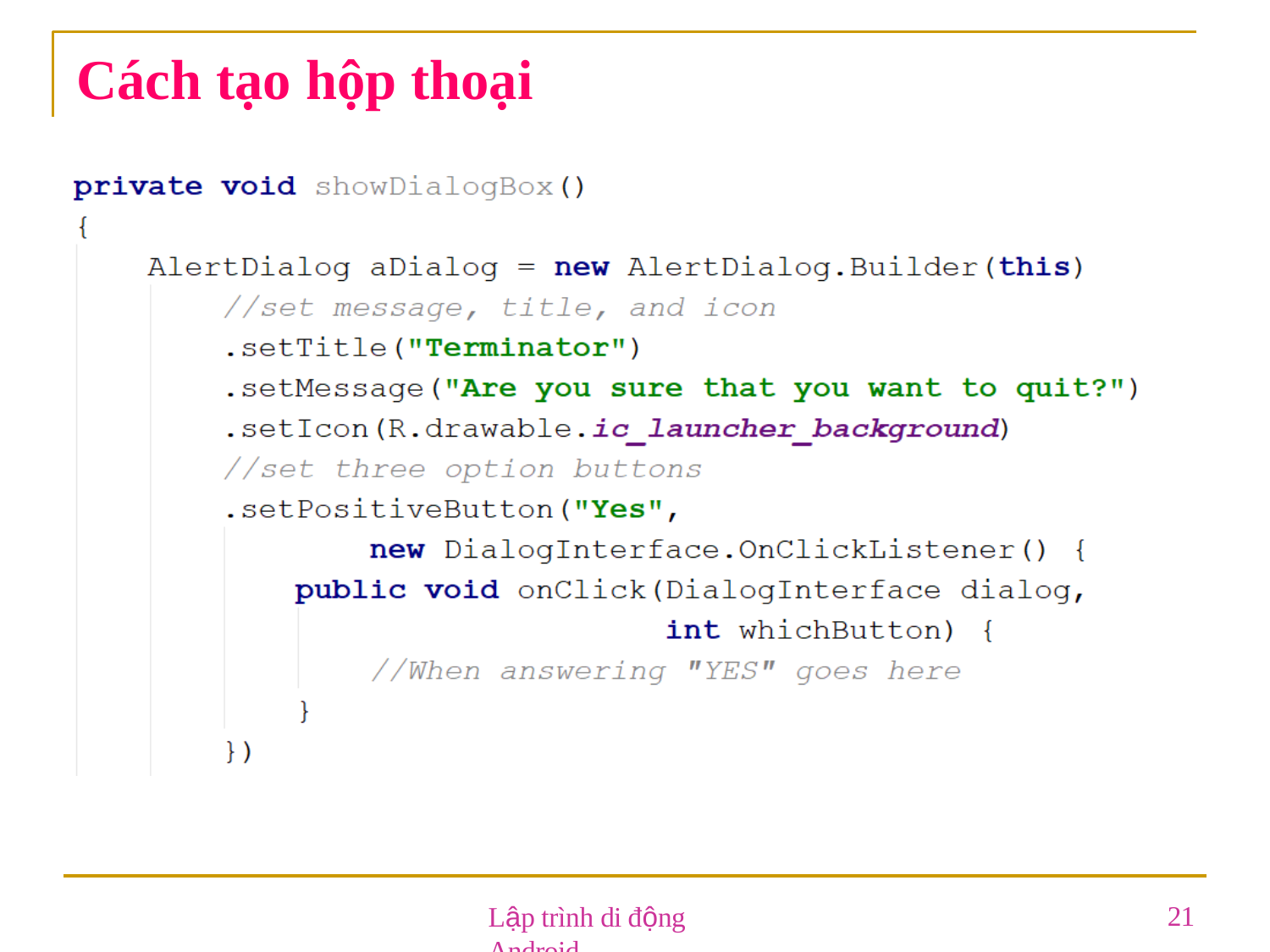

# Cách tạo hộp thoại

Lập trình di động Android
21